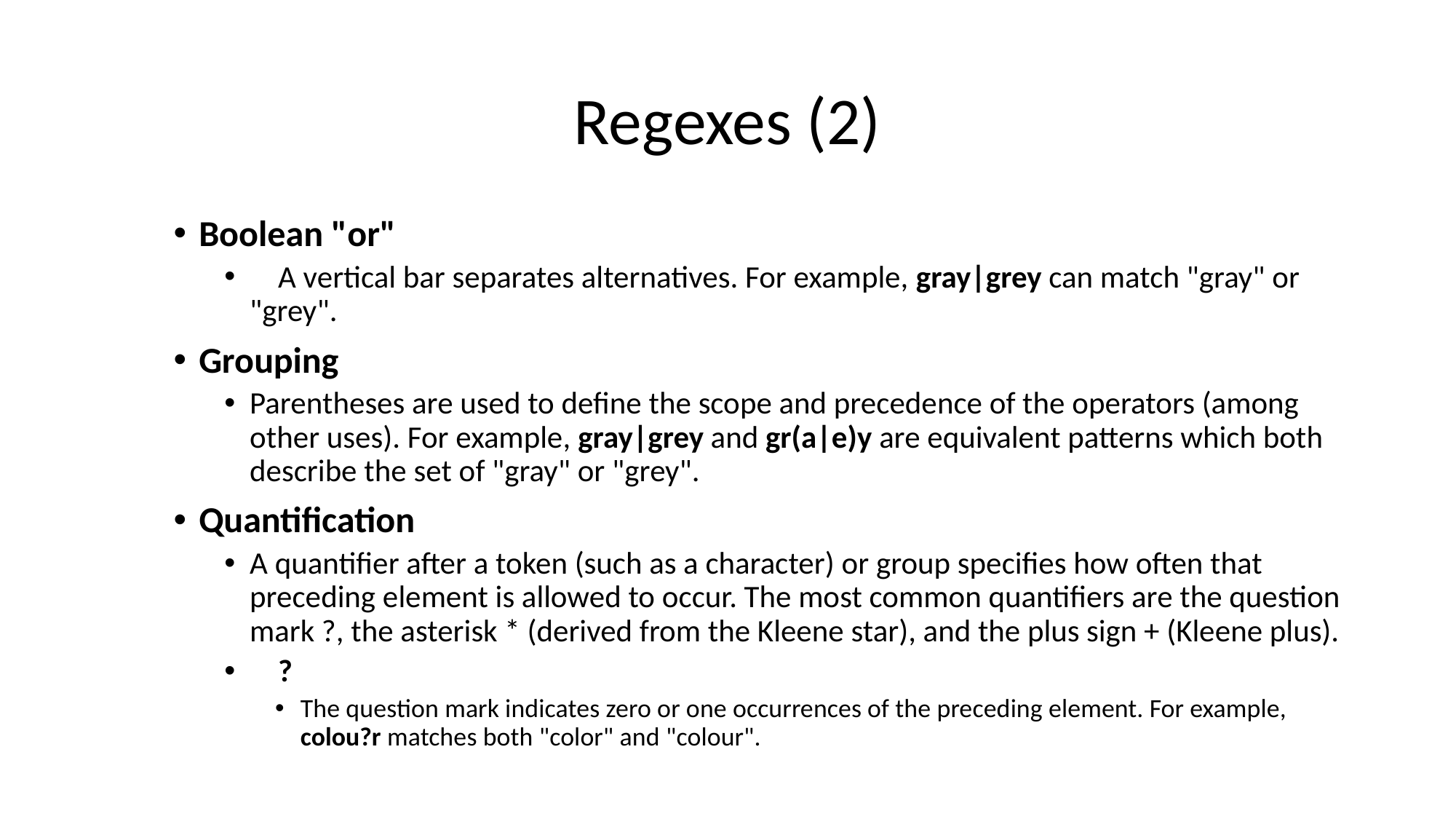

# Regexes (2)

Boolean "or"
    A vertical bar separates alternatives. For example, gray|grey can match "gray" or "grey".
Grouping
Parentheses are used to define the scope and precedence of the operators (among other uses). For example, gray|grey and gr(a|e)y are equivalent patterns which both describe the set of "gray" or "grey".
Quantification
A quantifier after a token (such as a character) or group specifies how often that preceding element is allowed to occur. The most common quantifiers are the question mark ?, the asterisk * (derived from the Kleene star), and the plus sign + (Kleene plus).
    ?
The question mark indicates zero or one occurrences of the preceding element. For example, colou?r matches both "color" and "colour".